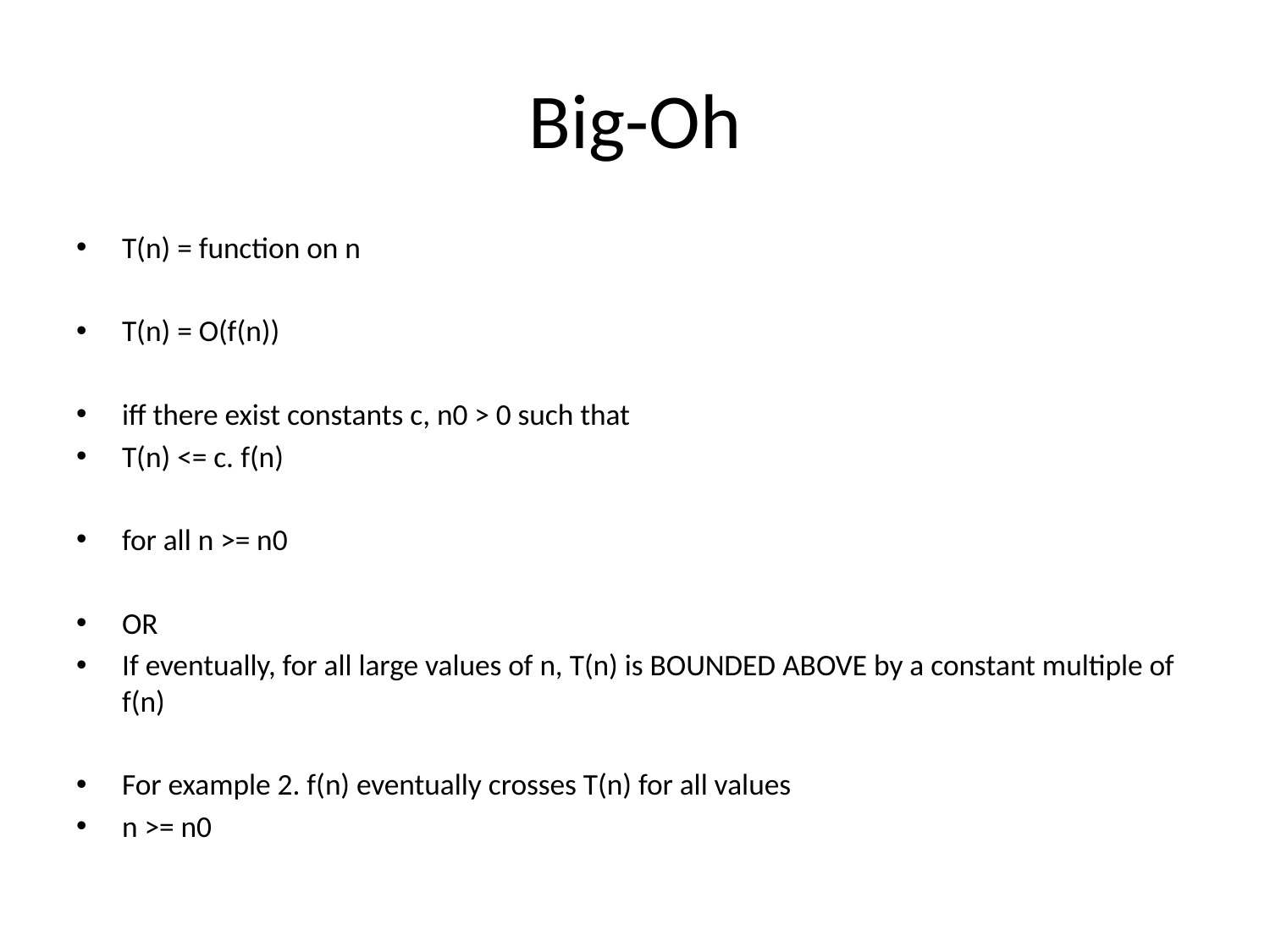

# Big-Oh
T(n) = function on n

T(n) = O(f(n))

iff there exist constants c, n0 > 0 such that
T(n) <= c. f(n)

for all n >= n0

OR
If eventually, for all large values of n, T(n) is BOUNDED ABOVE by a constant multiple of f(n)

For example 2. f(n) eventually crosses T(n) for all values
n >= n0